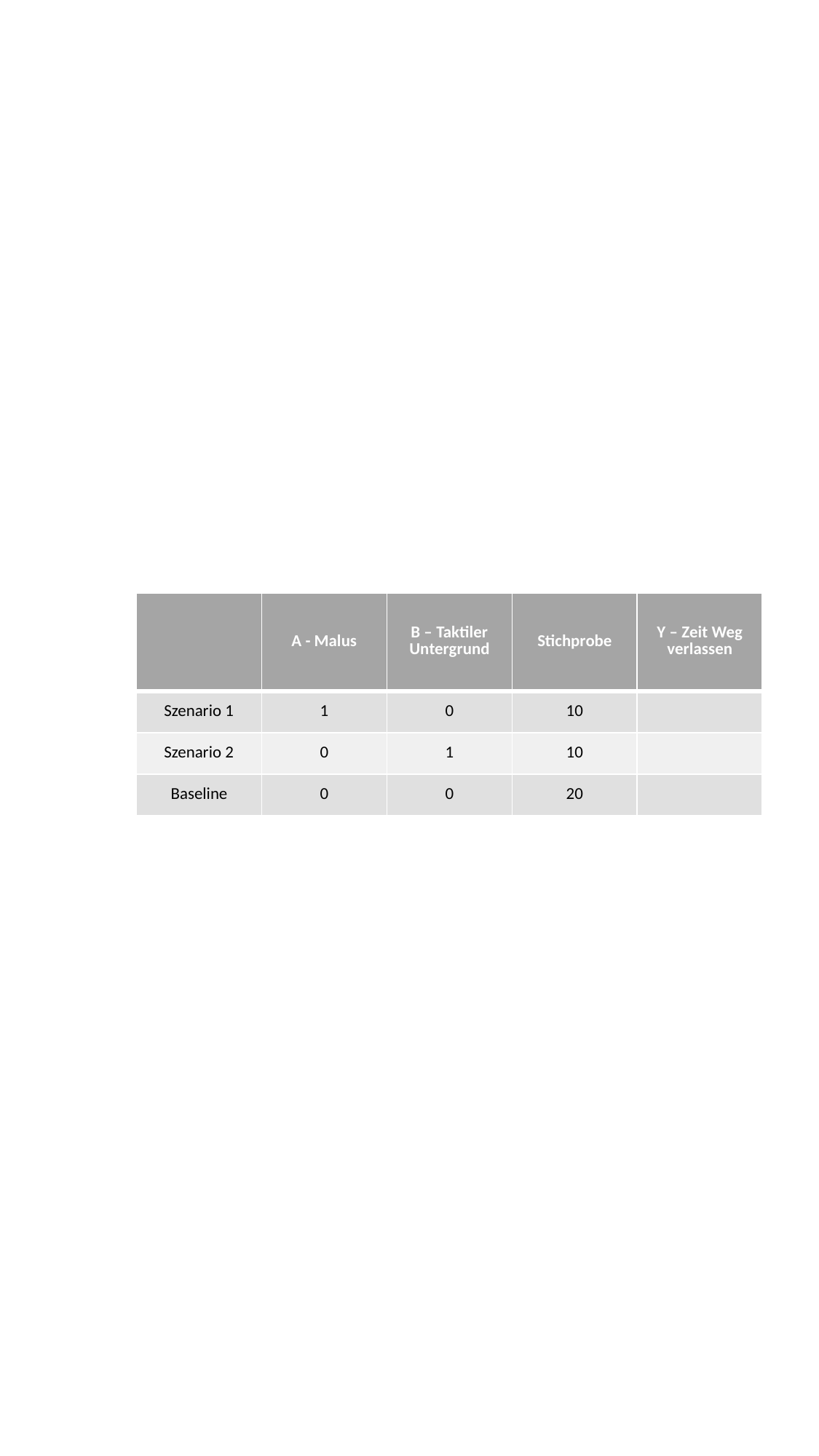

|  | A - Malus | B – Taktiler Untergrund | Stichprobe | Y – Zeit Weg verlassen |
| --- | --- | --- | --- | --- |
| Szenario 1 | 1 | 0 | 10 |  |
| Szenario 2 | 0 | 1 | 10 |  |
| Baseline | 0 | 0 | 20 |  |